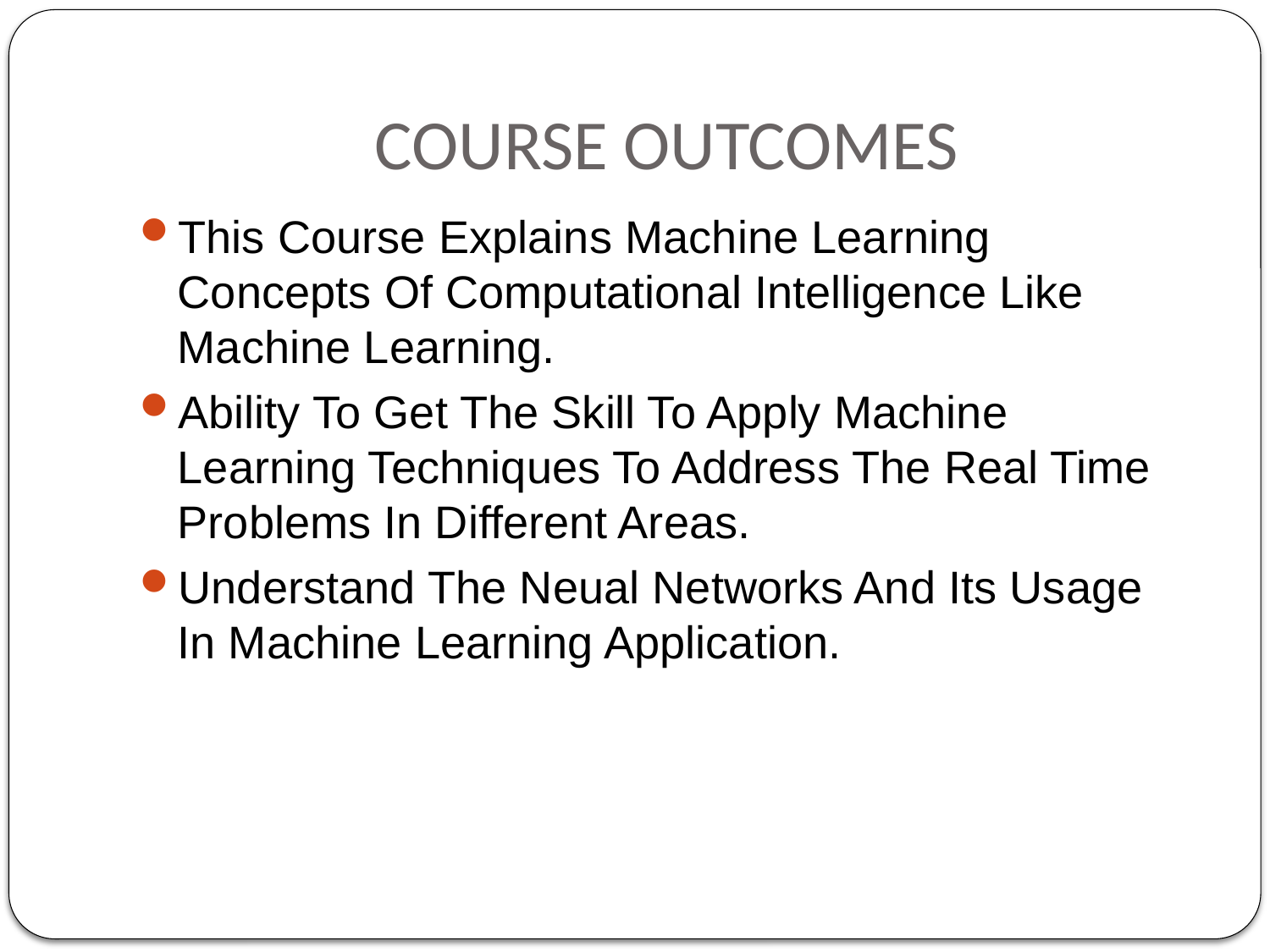

# COURSE OUTCOMES
This Course Explains Machine Learning Concepts Of Computational Intelligence Like Machine Learning.
Ability To Get The Skill To Apply Machine Learning Techniques To Address The Real Time Problems In Different Areas.
Understand The Neual Networks And Its Usage In Machine Learning Application.